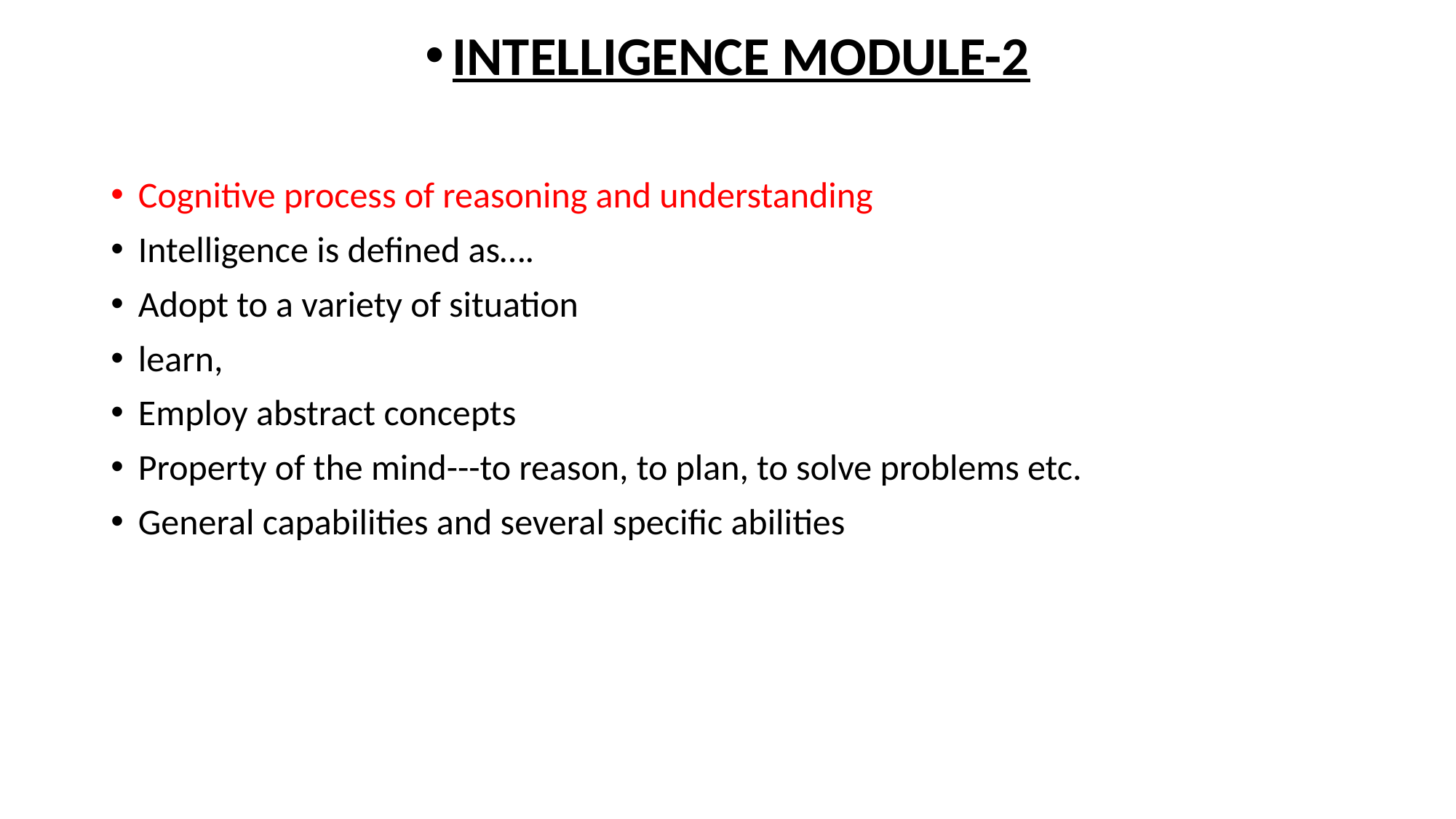

INTELLIGENCE MODULE-2

Cognitive process of reasoning and understanding
Intelligence is defined as….
Adopt to a variety of situation
learn,
Employ abstract concepts
Property of the mind---to reason, to plan, to solve problems etc.
General capabilities and several specific abilities